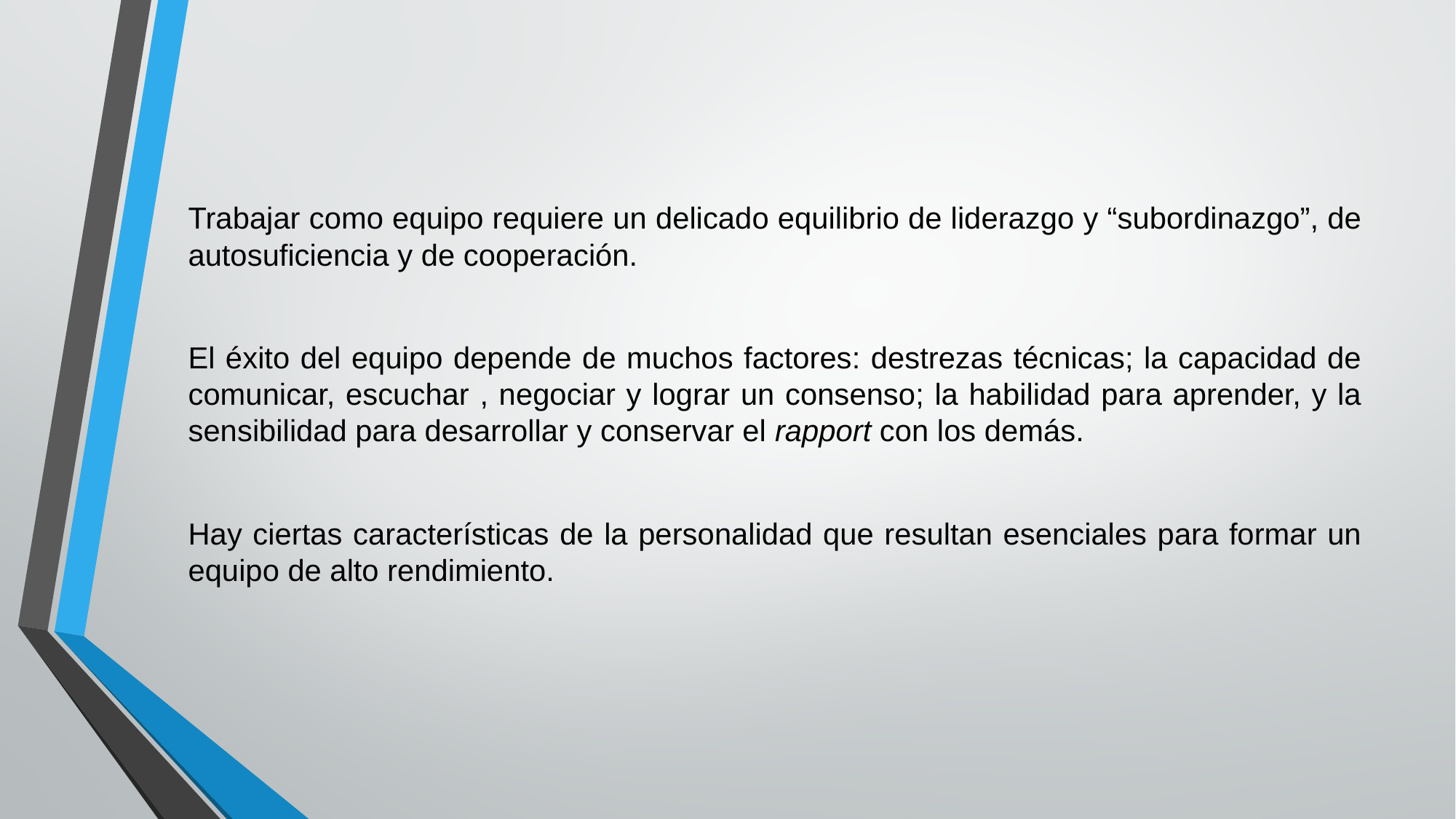

Trabajar como equipo requiere un delicado equilibrio de liderazgo y “subordinazgo”, de autosuficiencia y de cooperación.

El éxito del equipo depende de muchos factores: destrezas técnicas; la capacidad de comunicar, escuchar , negociar y lograr un consenso; la habilidad para aprender, y la sensibilidad para desarrollar y conservar el rapport con los demás.

Hay ciertas características de la personalidad que resultan esenciales para formar un equipo de alto rendimiento.